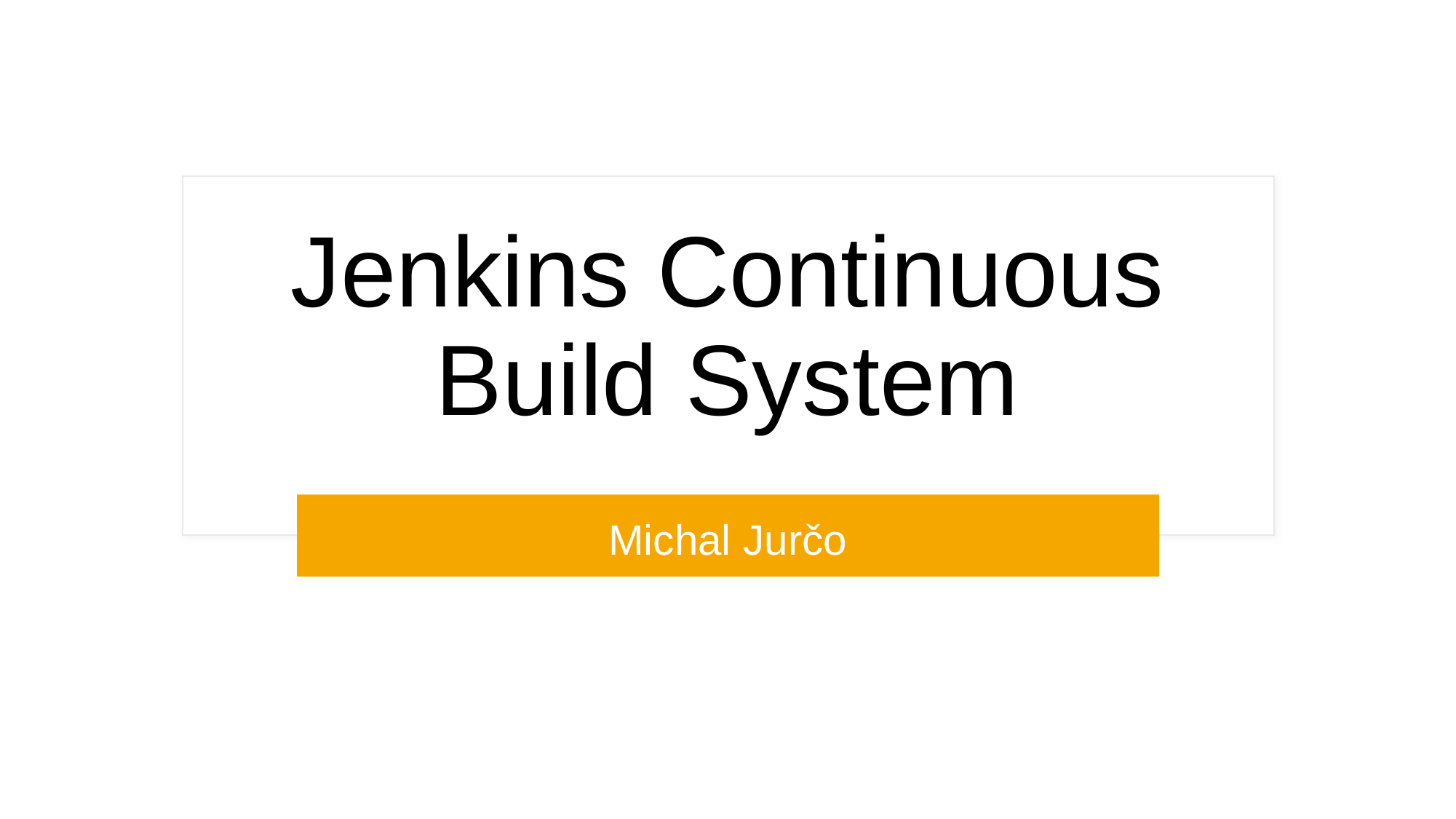

# Jenkins Continuous Build System
Michal Jurčo